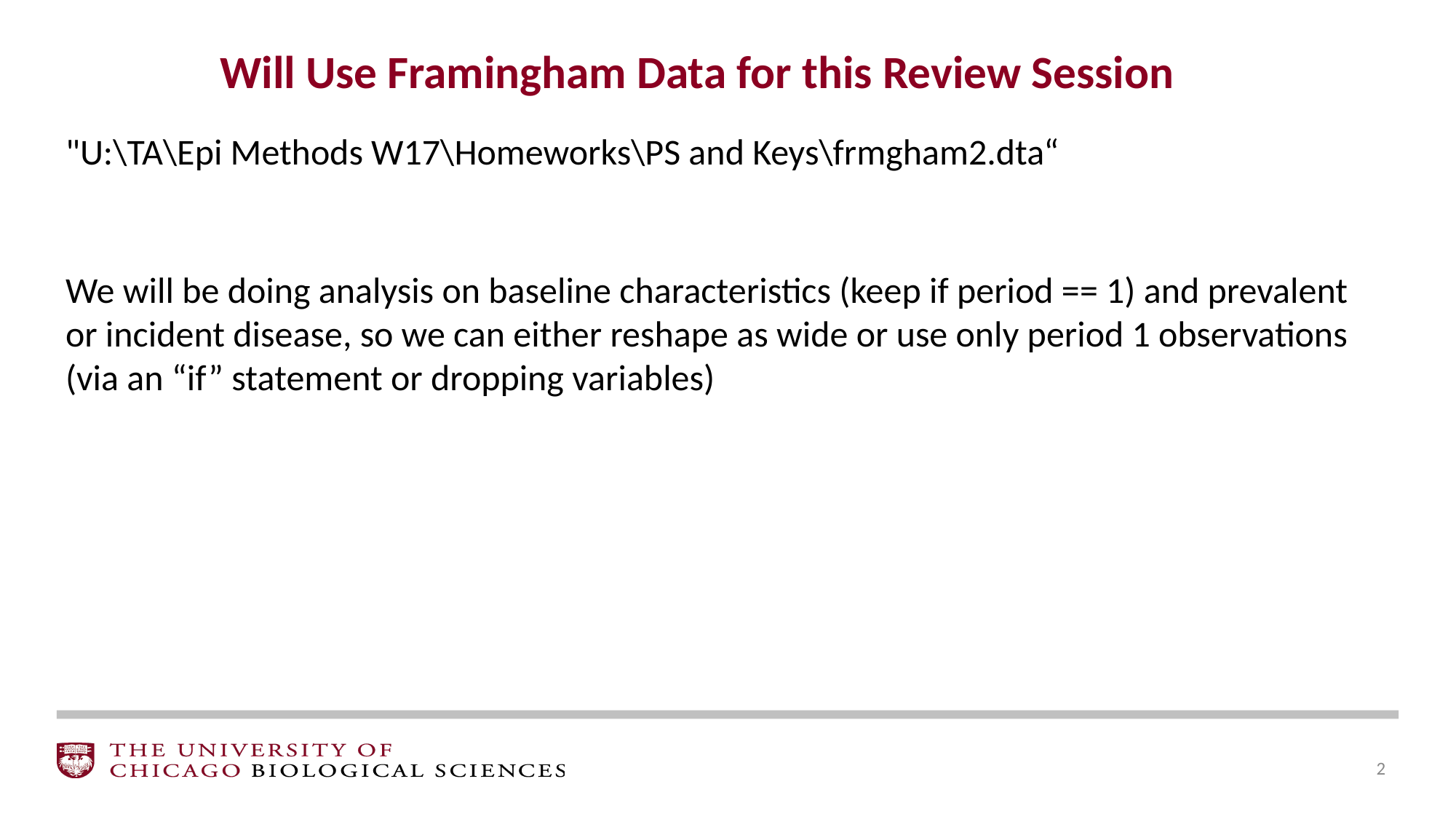

Will Use Framingham Data for this Review Session
"U:\TA\Epi Methods W17\Homeworks\PS and Keys\frmgham2.dta“

We will be doing analysis on baseline characteristics (keep if period == 1) and prevalent or incident disease, so we can either reshape as wide or use only period 1 observations (via an “if” statement or dropping variables)
2